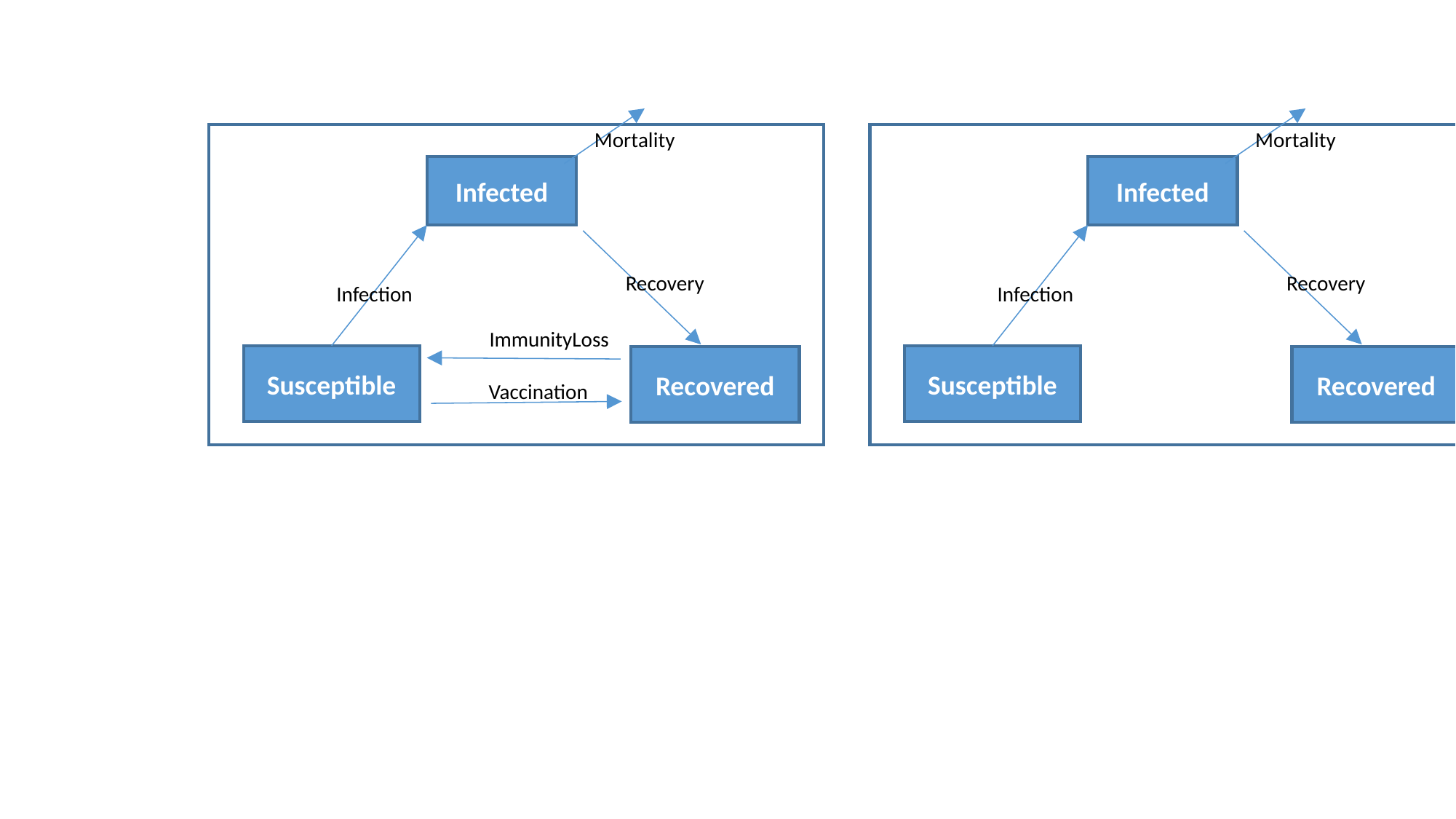

Mortality

Infected

Recovery
Infection
ImmunityLoss
Susceptible
Recovered

Vaccination

Mortality

Infected

Recovery
Infection
Susceptible
Recovered